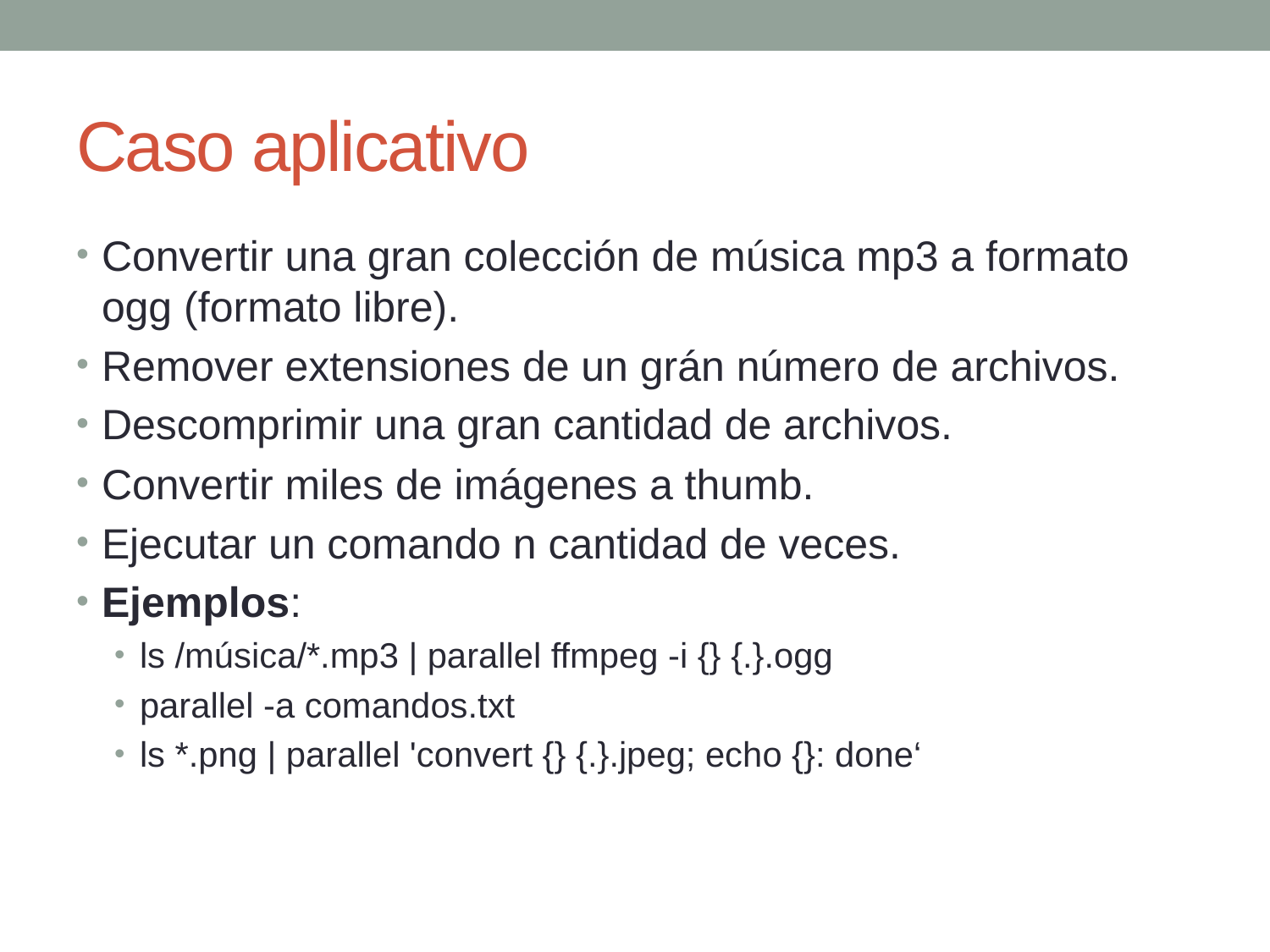

# Caso aplicativo
Convertir una gran colección de música mp3 a formato ogg (formato libre).
Remover extensiones de un grán número de archivos.
Descomprimir una gran cantidad de archivos.
Convertir miles de imágenes a thumb.
Ejecutar un comando n cantidad de veces.
Ejemplos:
ls /música/*.mp3 | parallel ffmpeg -i {} {.}.ogg
parallel -a comandos.txt
ls *.png | parallel 'convert {} {.}.jpeg; echo {}: done‘